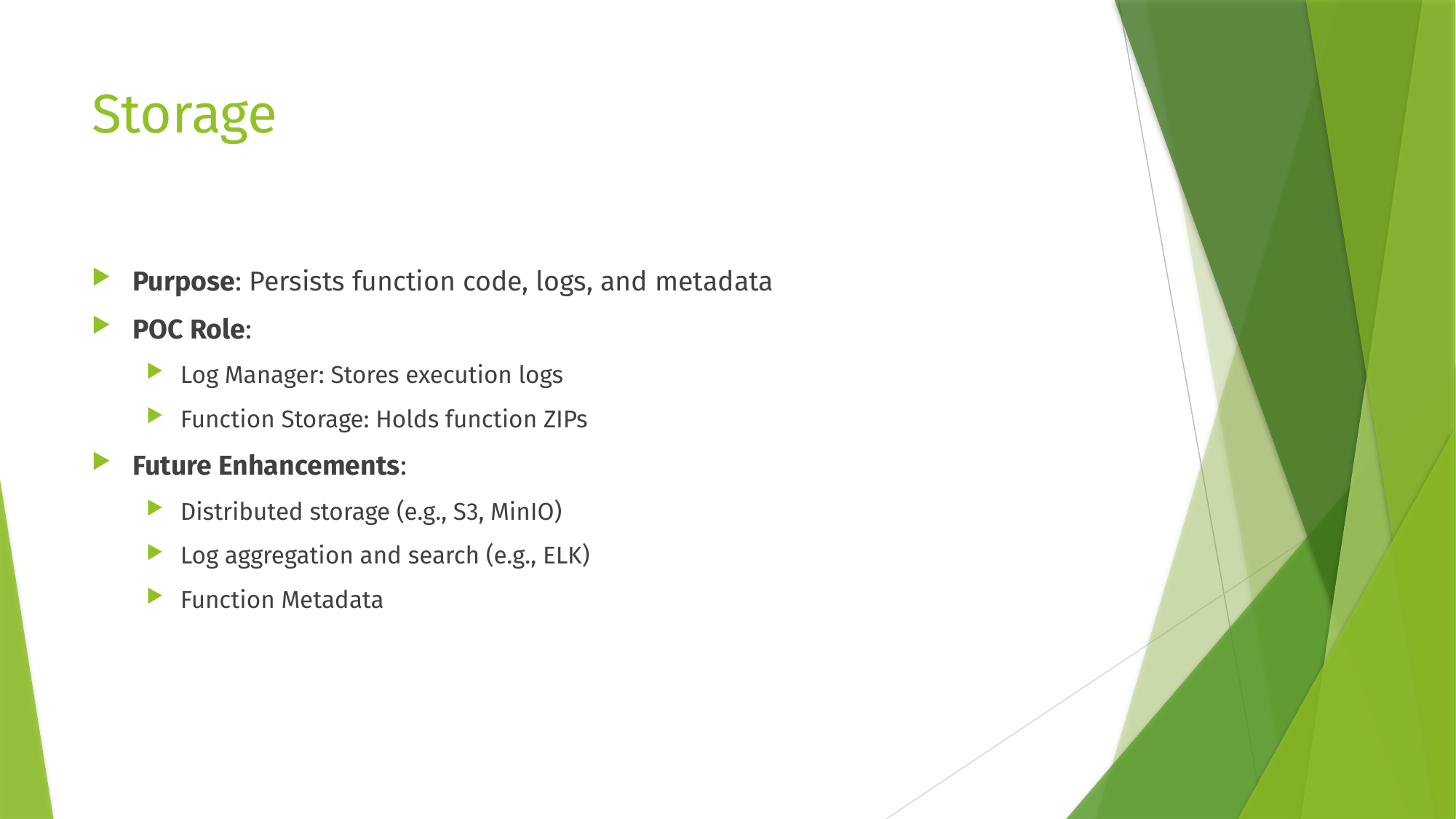

# Storage
Purpose: Persists function code, logs, and metadata
POC Role:
Log Manager: Stores execution logs
Function Storage: Holds function ZIPs
Future Enhancements:
Distributed storage (e.g., S3, MinIO)
Log aggregation and search (e.g., ELK)
Function Metadata